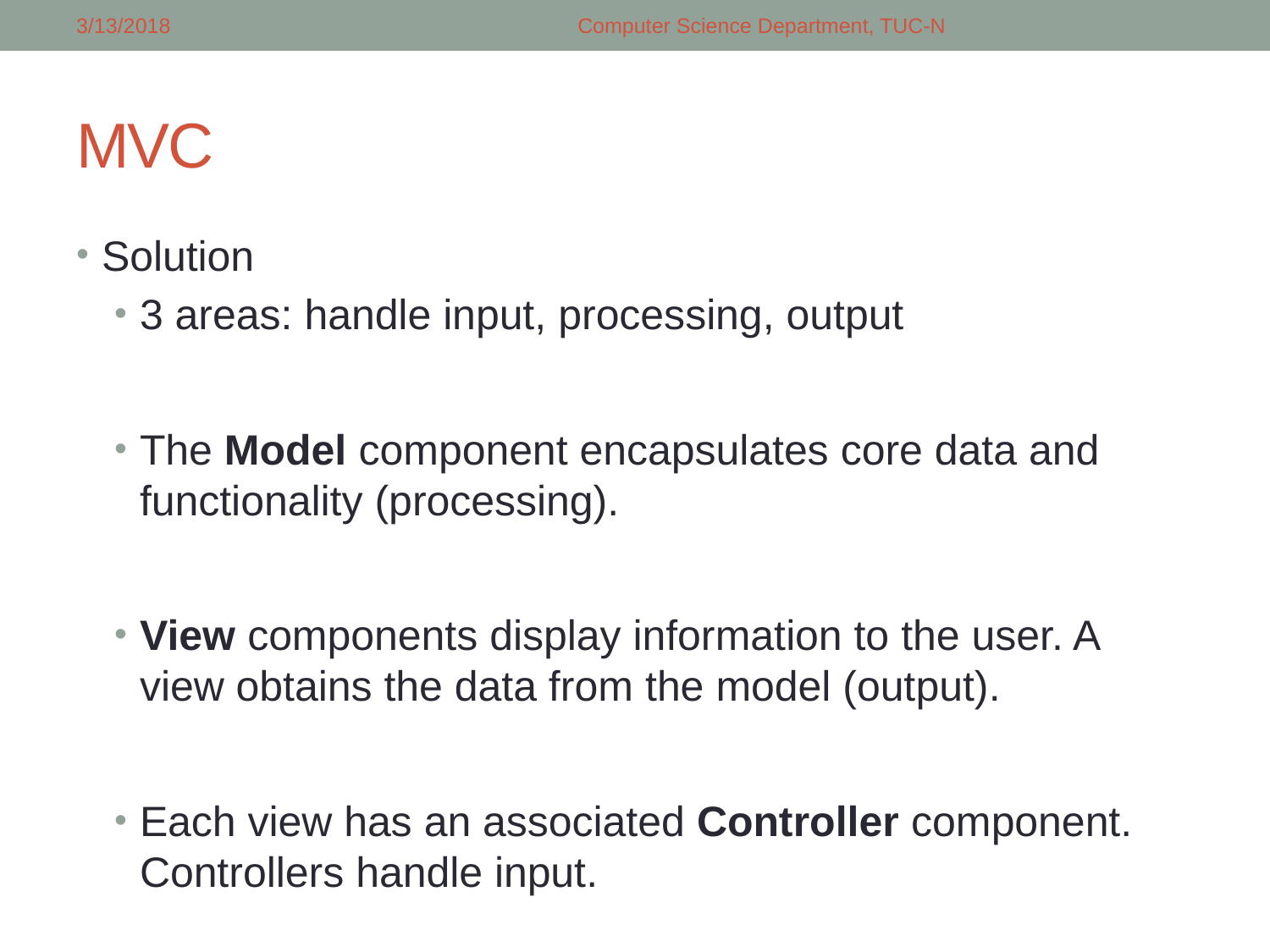

3/13/2018
Computer Science Department, TUC-N
# MVC
Solution
3 areas: handle input, processing, output

The Model component encapsulates core data and functionality (processing).

View components display information to the user. A view obtains the data from the model (output).

Each view has an associated Controller component. Controllers handle input.